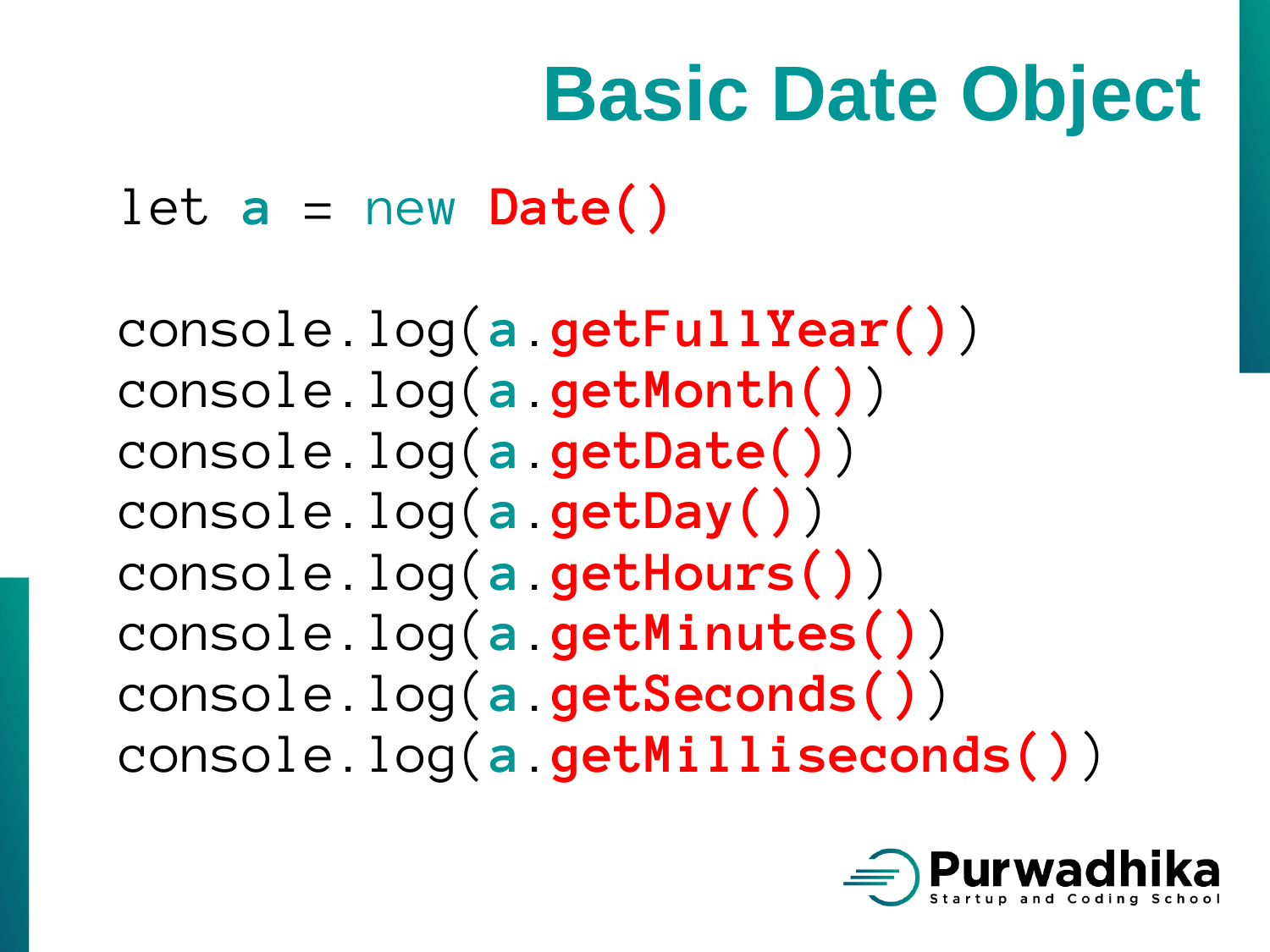

Basic Date Object
let a = new Date()
console.log(a.getFullYear())
console.log(a.getMonth())
console.log(a.getDate())
console.log(a.getDay())
console.log(a.getHours())
console.log(a.getMinutes())
console.log(a.getSeconds())
console.log(a.getMilliseconds())